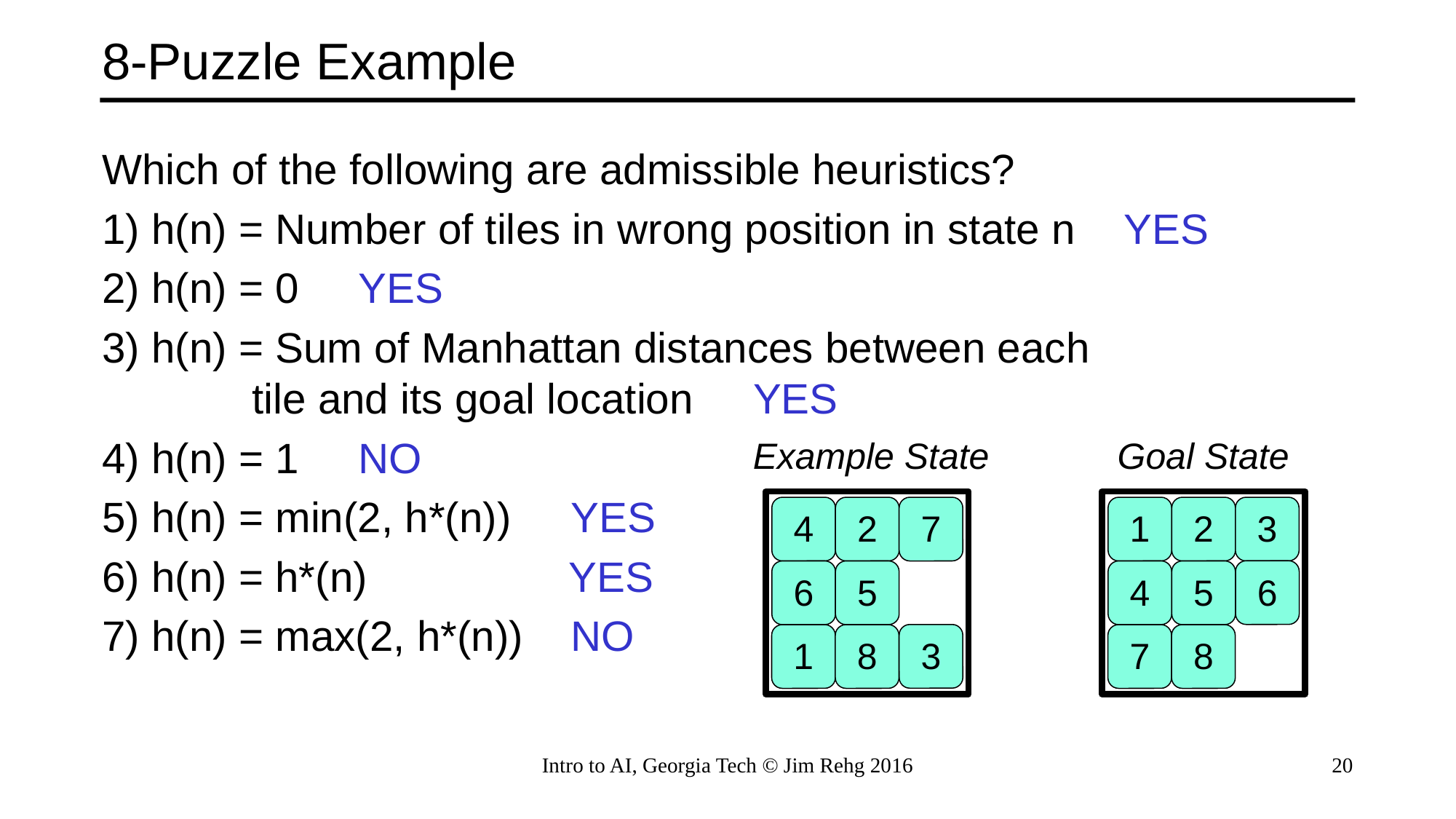

# 8-Puzzle Example
Which of the following are admissible heuristics?
1) h(n) = Number of tiles in wrong position in state n    YES
2) h(n) = 0     YES
3) h(n) = Sum of Manhattan distances between each
	tile and its goal location     YES
4) h(n) = 1     NO
5) h(n) = min(2, h*(n))     YES
6) h(n) = h*(n)                 YES
7) h(n) = max(2, h*(n))    NO

Example State
Goal State

4
2
7
6
5
3
1
8

1
2
3
6
4
5
7
8
Intro to AI, Georgia Tech © Jim Rehg 2016
20